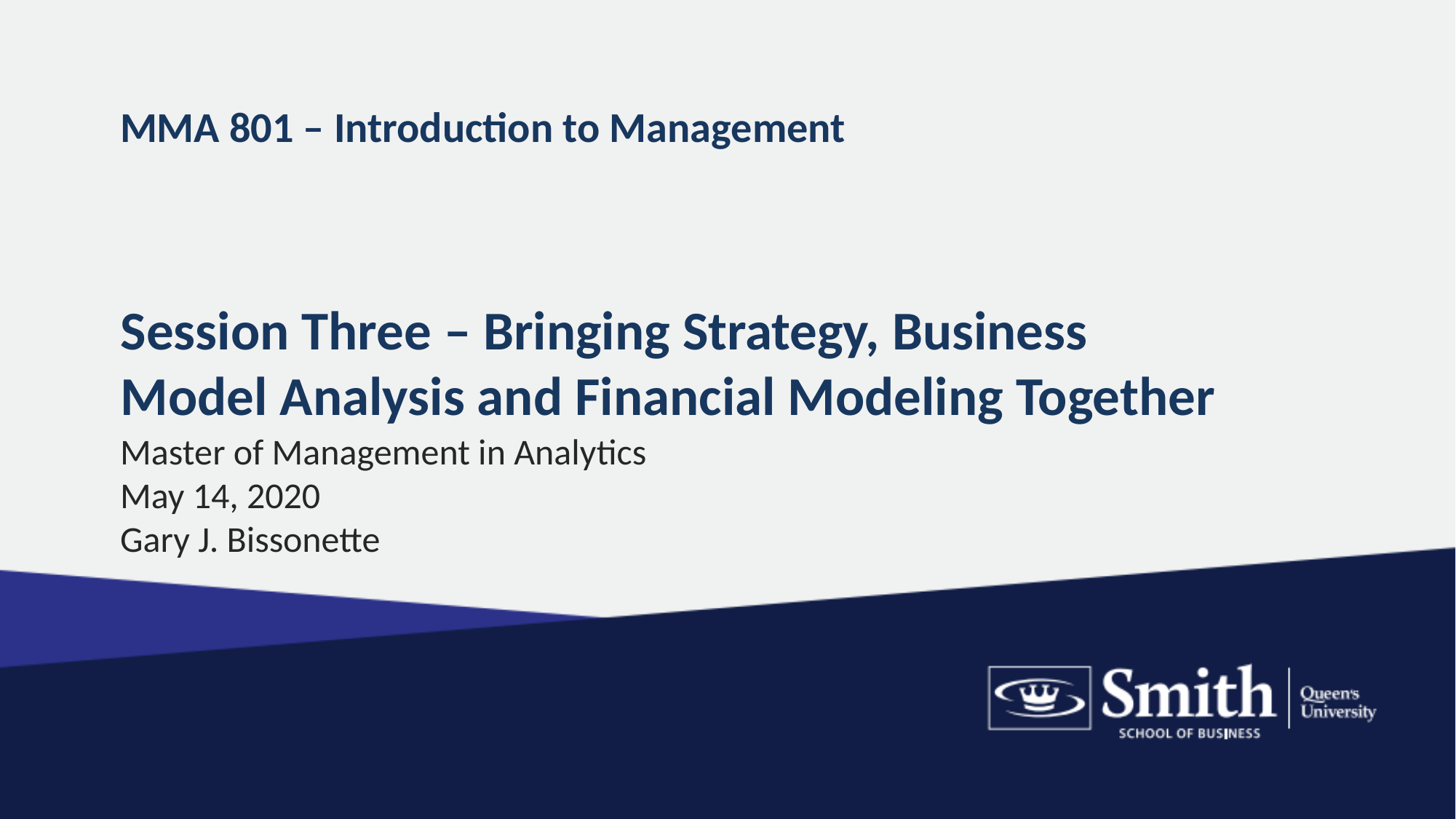

MMA 801 – Introduction to Management
Session Three – Bringing Strategy, Business Model Analysis and Financial Modeling Together
Master of Management in Analytics
May 14, 2020
Gary J. Bissonette